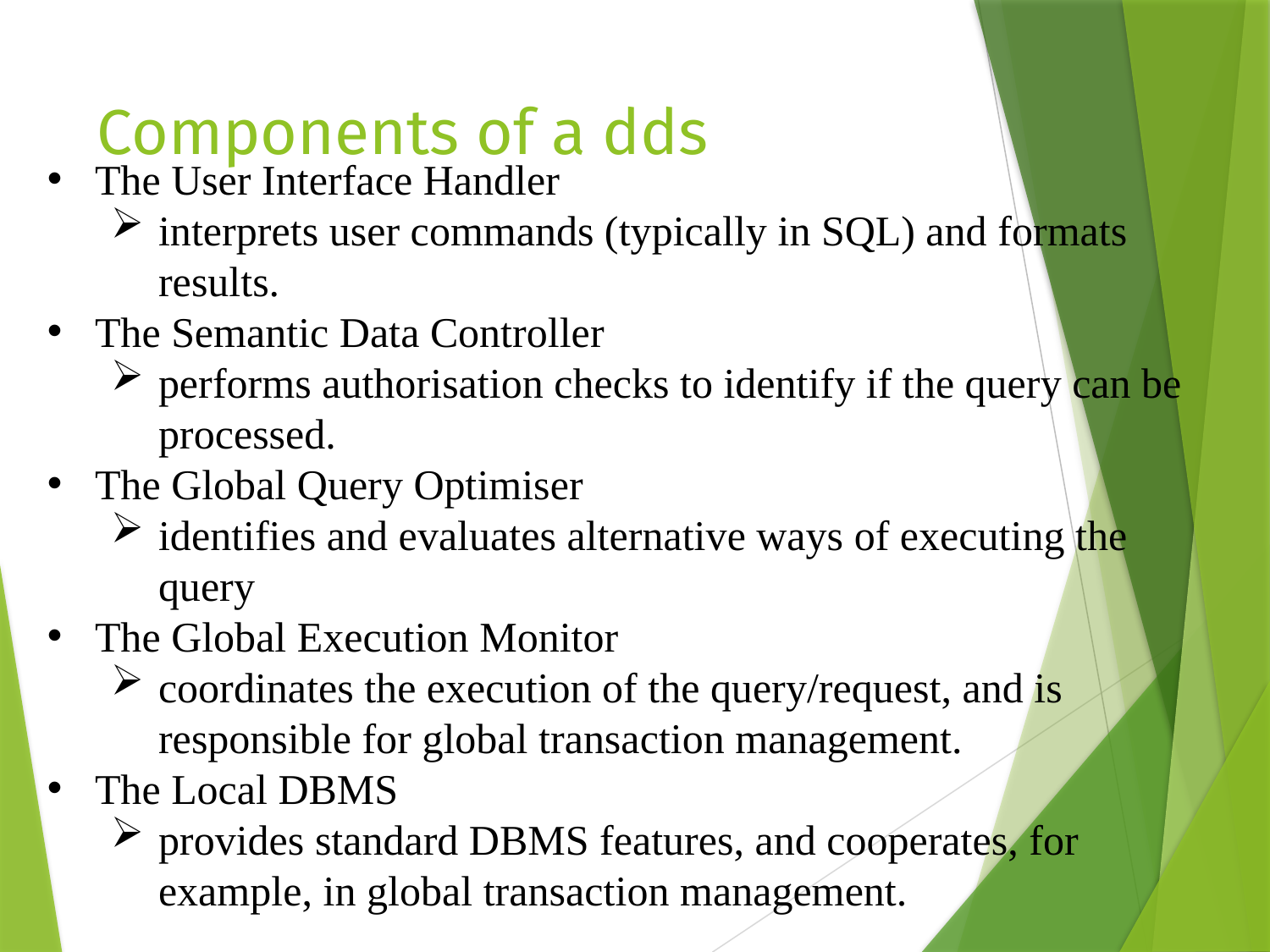

# Components of a dds
The User Interface Handler
interprets user commands (typically in SQL) and formats results.
The Semantic Data Controller
performs authorisation checks to identify if the query can be processed.
The Global Query Optimiser
identifies and evaluates alternative ways of executing the query
The Global Execution Monitor
coordinates the execution of the query/request, and is responsible for global transaction management.
The Local DBMS
provides standard DBMS features, and cooperates, for example, in global transaction management.
27